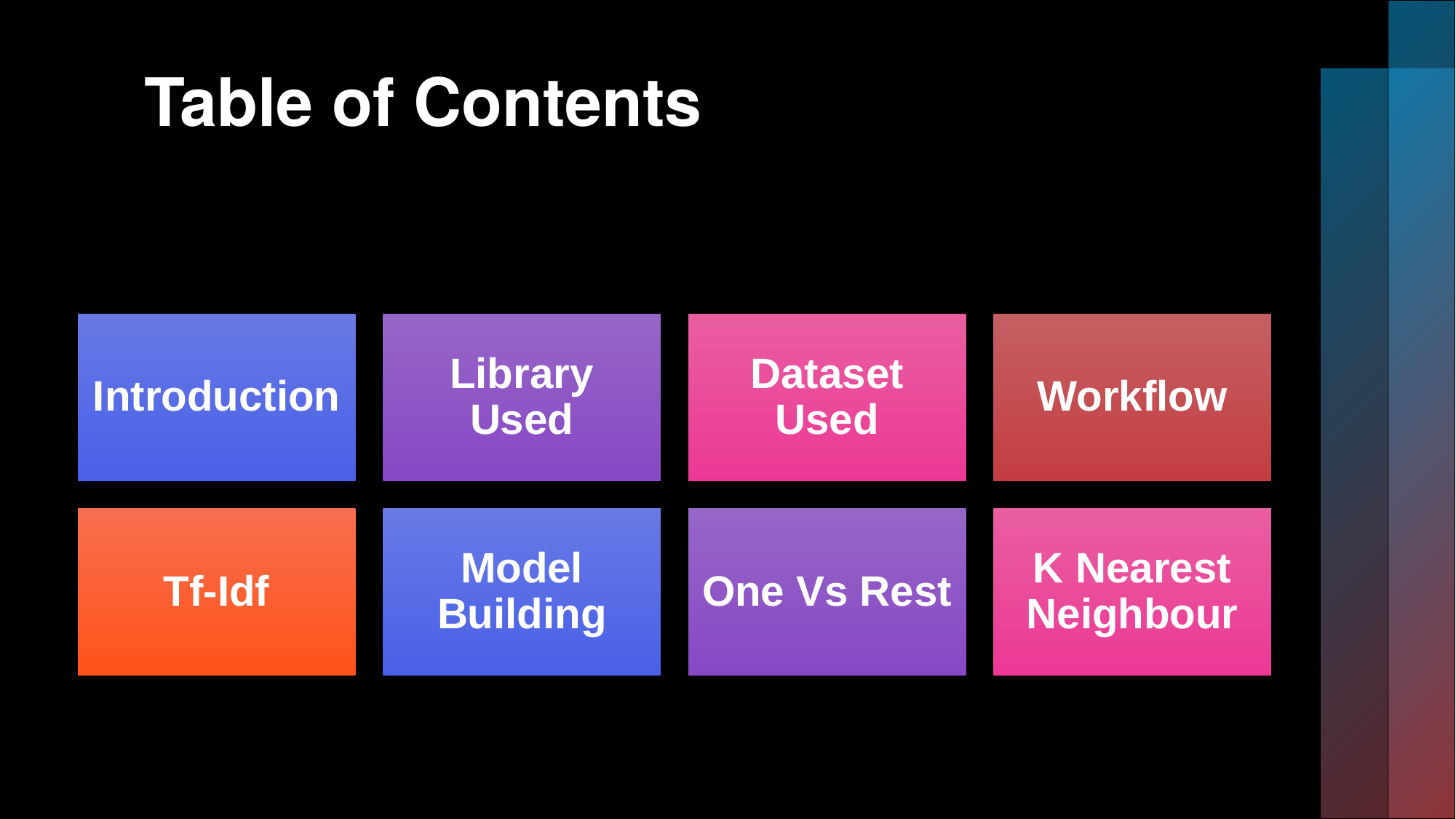

# Table of Contents

Introduction
Library Used
Dataset Used
Workflow
Tf-Idf
Model Building
One Vs Rest
K Nearest Neighbour